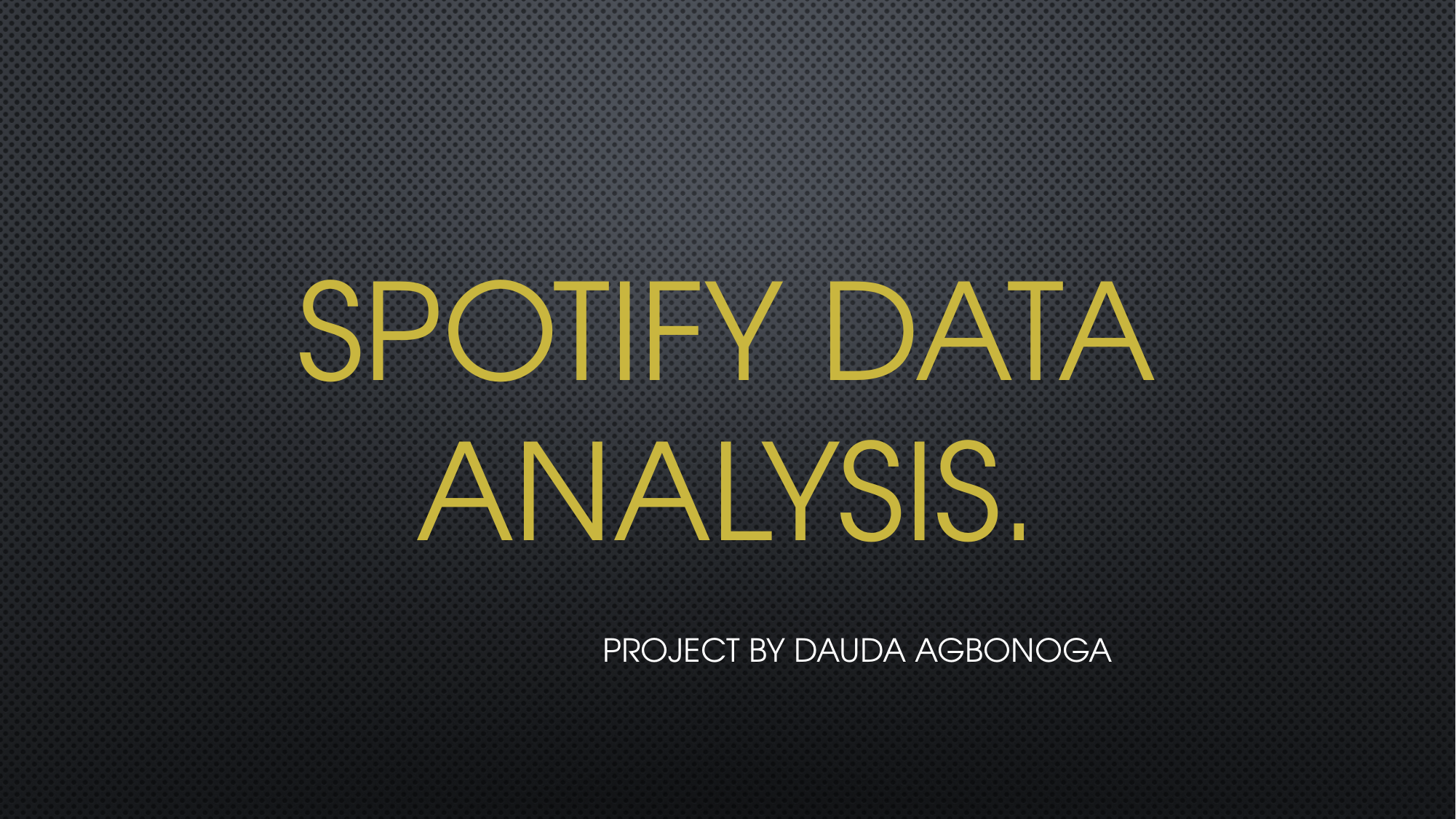

# SPOTIFY DATA ANALYSIS.
Project by Dauda Agbonoga